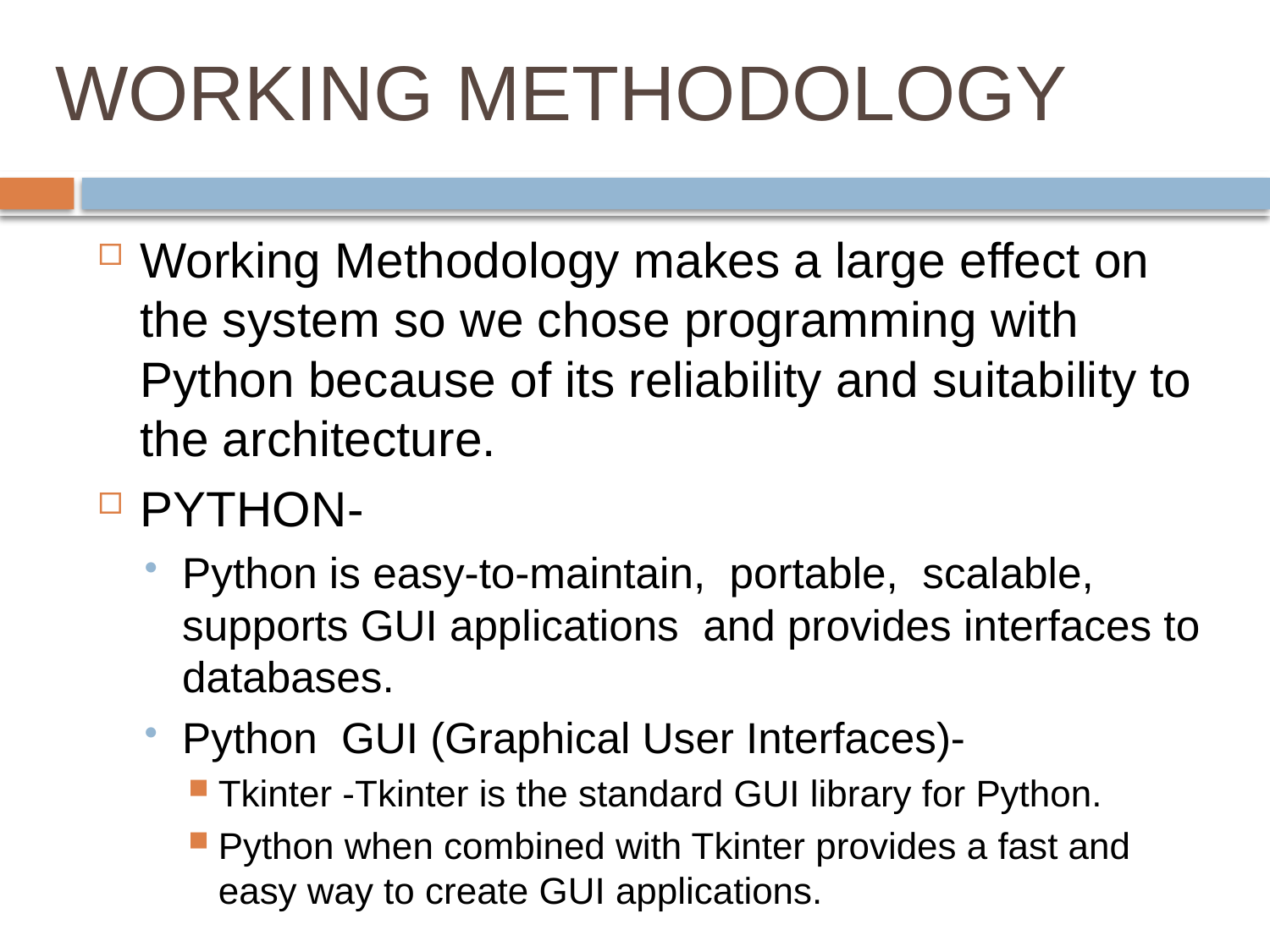

# WORKING METHODOLOGY
Working Methodology makes a large effect on the system so we chose programming with Python because of its reliability and suitability to the architecture.
PYTHON-
Python is easy-to-maintain,  portable,  scalable,  supports GUI applications  and provides interfaces to databases.
Python  GUI (Graphical User Interfaces)-
Tkinter -Tkinter is the standard GUI library for Python.
Python when combined with Tkinter provides a fast and easy way to create GUI applications.